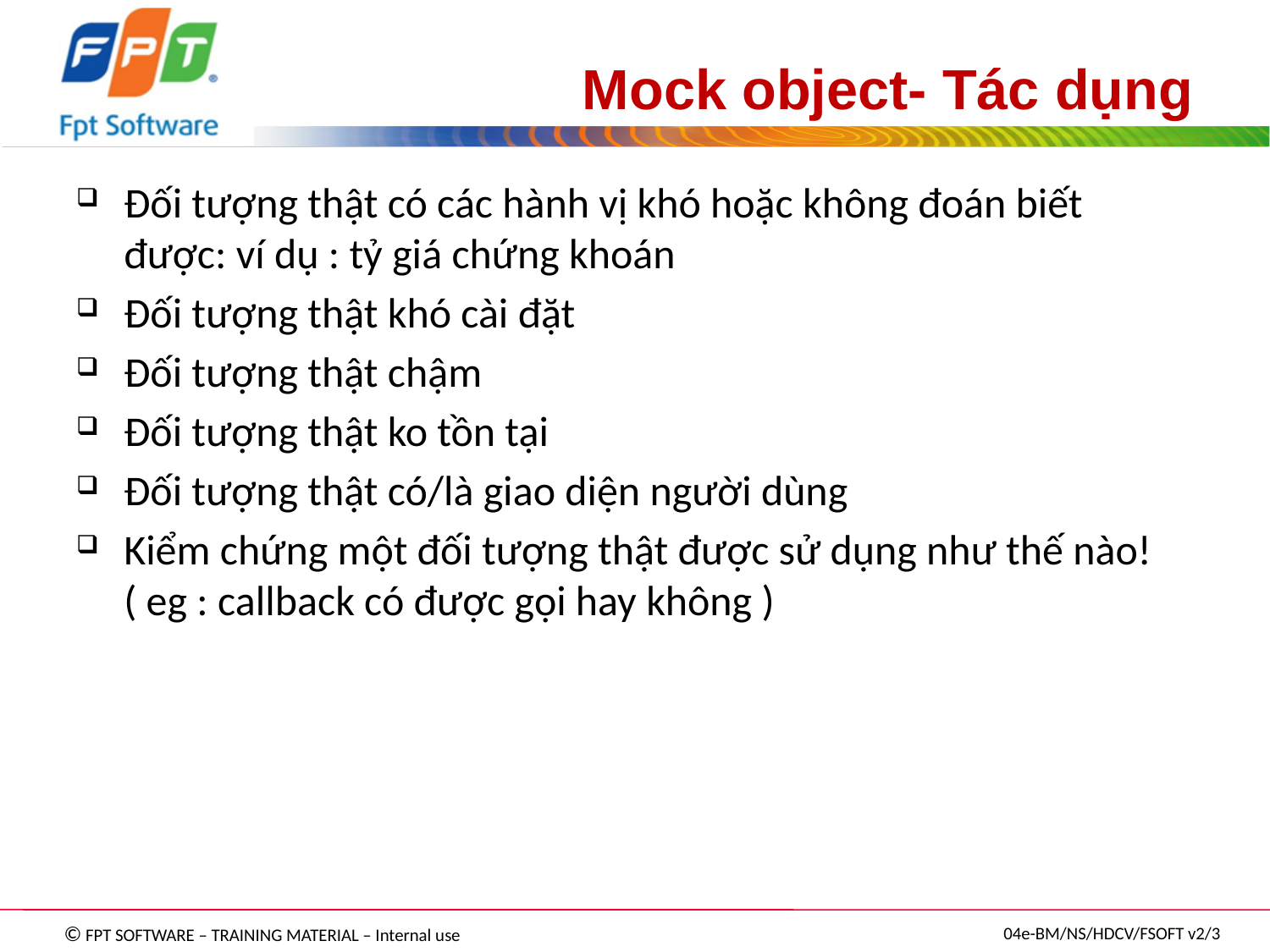

# Mock object- Tác dụng
Đối tượng thật có các hành vị khó hoặc không đoán biết được: ví dụ : tỷ giá chứng khoán
Đối tượng thật khó cài đặt
Đối tượng thật chậm
Đối tượng thật ko tồn tại
Đối tượng thật có/là giao diện người dùng
Kiểm chứng một đối tượng thật được sử dụng như thế nào! ( eg : callback có được gọi hay không )